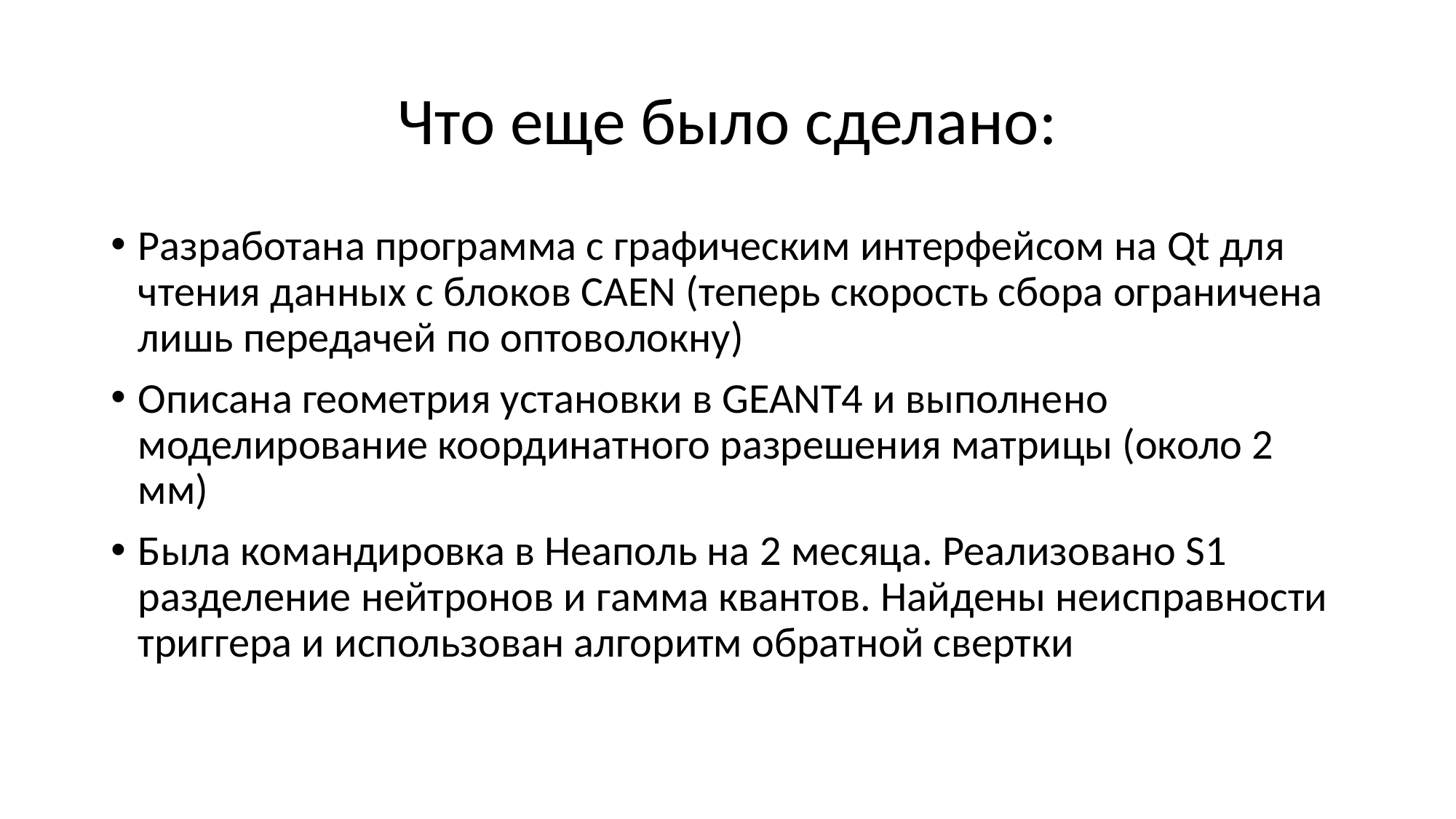

# Что еще было сделано:
Разработана программа с графическим интерфейсом на Qt для чтения данных с блоков CAEN (теперь скорость сбора ограничена лишь передачей по оптоволокну)
Описана геометрия установки в GEANT4 и выполнено моделирование координатного разрешения матрицы (около 2 мм)
Была командировка в Неаполь на 2 месяца. Реализовано S1  разделение нейтронов и гамма квантов. Найдены неисправности триггера и использован алгоритм обратной свертки